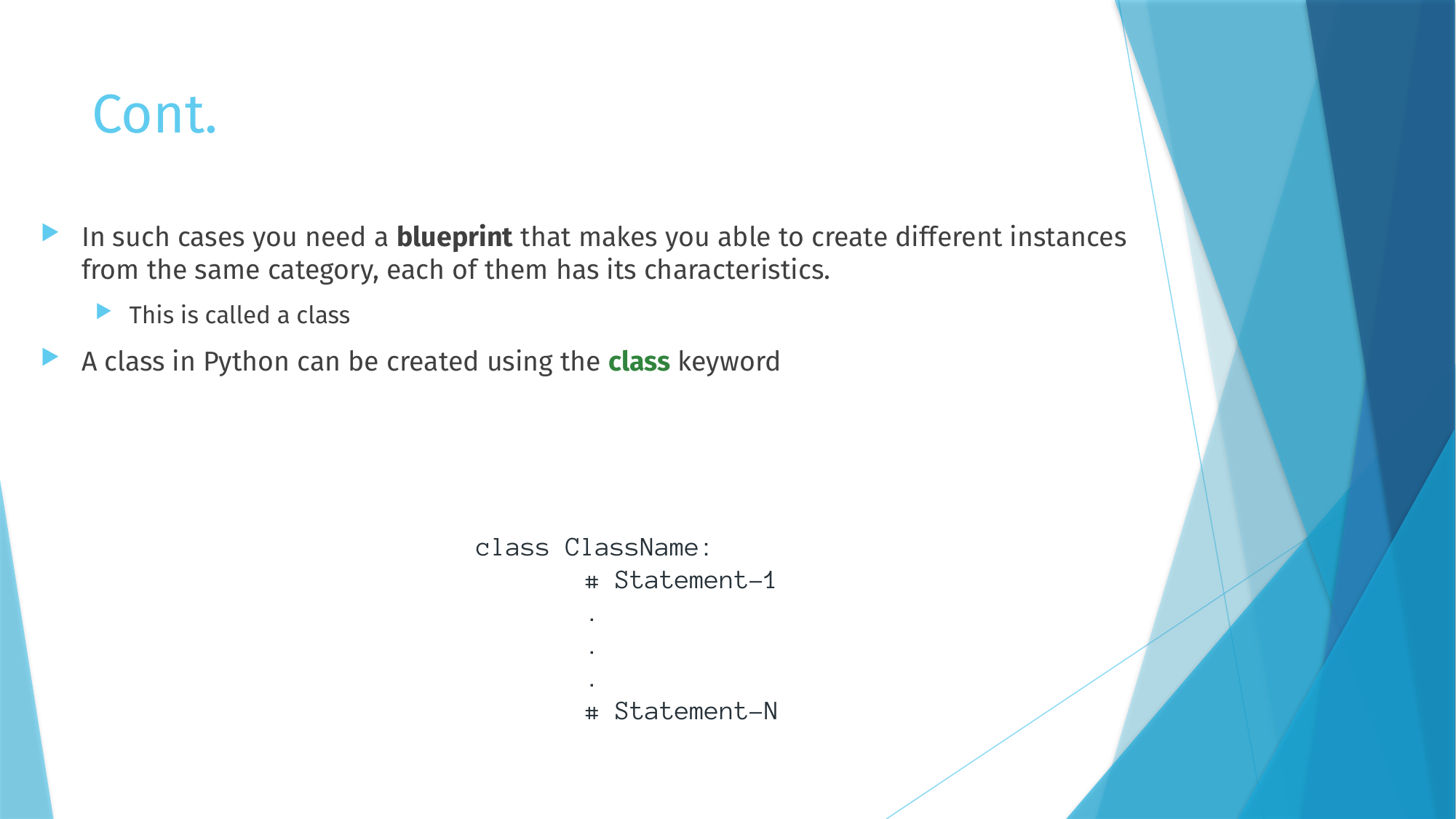

# Cont.
In such cases you need a blueprint that makes you able to create different instances
from the same category, each of them has its characteristics.
This is called a class
A class in Python can be created using the class keyword
class ClassName:
   	# Statement-1
	.
	.
	.
	# Statement-N